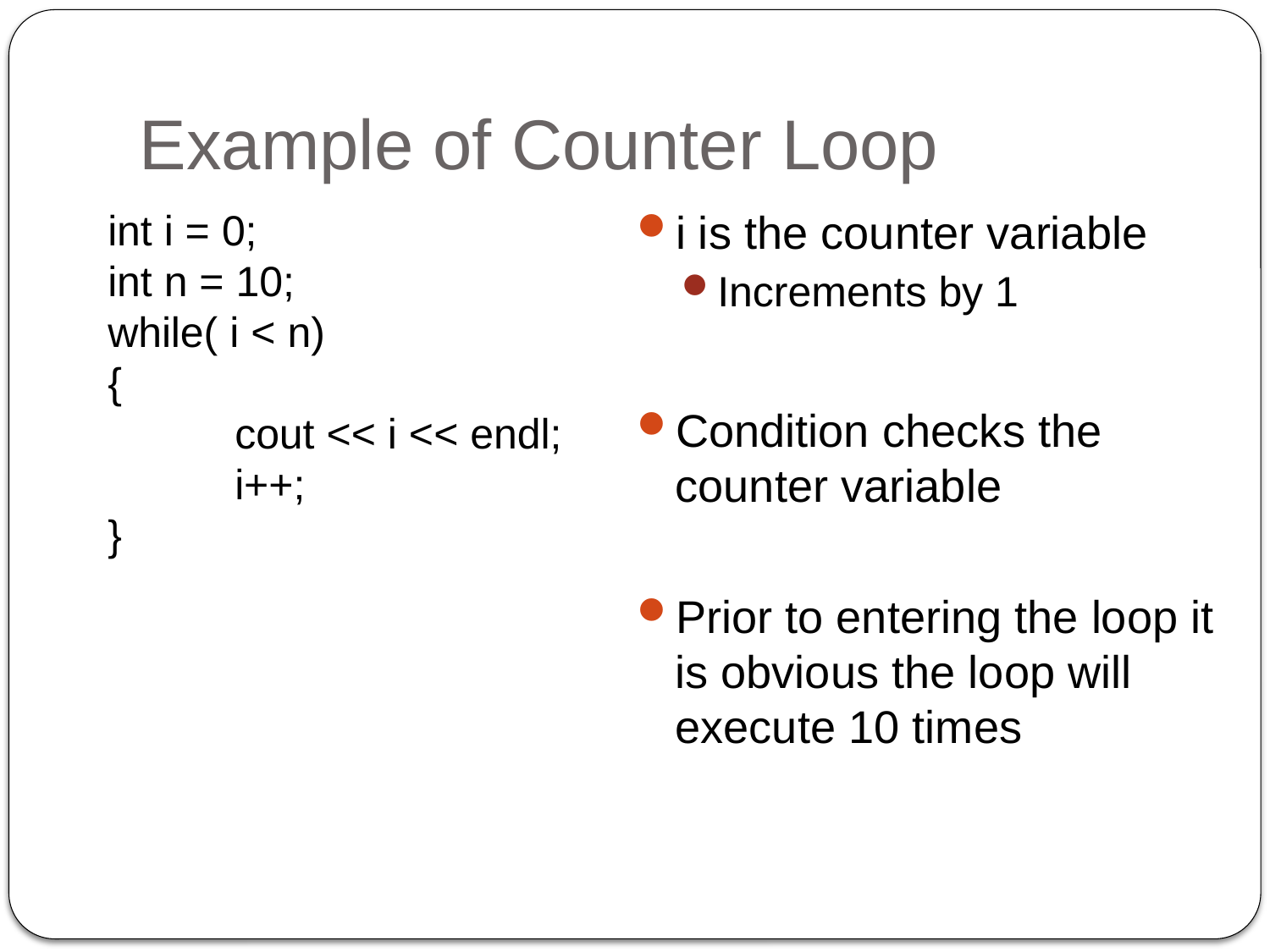

# Example of Counter Loop
int i = 0;
int n = 10;
while( i < n)
{
 	cout << i << endl;
	i++;
}
i is the counter variable
Increments by 1

Condition checks the counter variable

Prior to entering the loop it is obvious the loop will execute 10 times